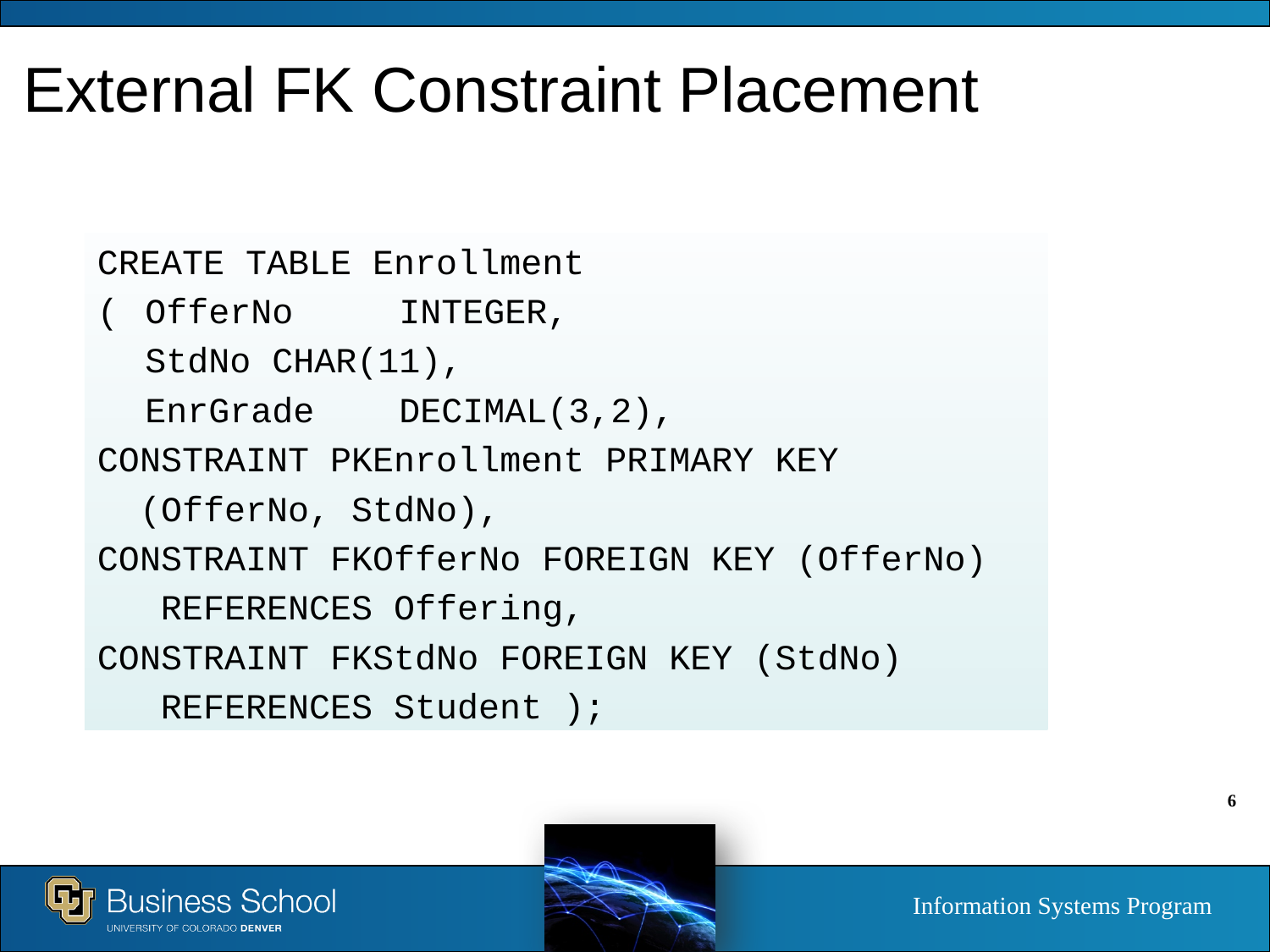

# External FK Constraint Placement
CREATE TABLE Enrollment
( 	OfferNo 	INTEGER,
  	StdNo	CHAR(11),
	EnrGrade	DECIMAL(3,2),
CONSTRAINT PKEnrollment PRIMARY KEY
  (OfferNo, StdNo),
CONSTRAINT FKOfferNo FOREIGN KEY (OfferNo)
   REFERENCES Offering,
CONSTRAINT FKStdNo FOREIGN KEY (StdNo)
   REFERENCES Student );